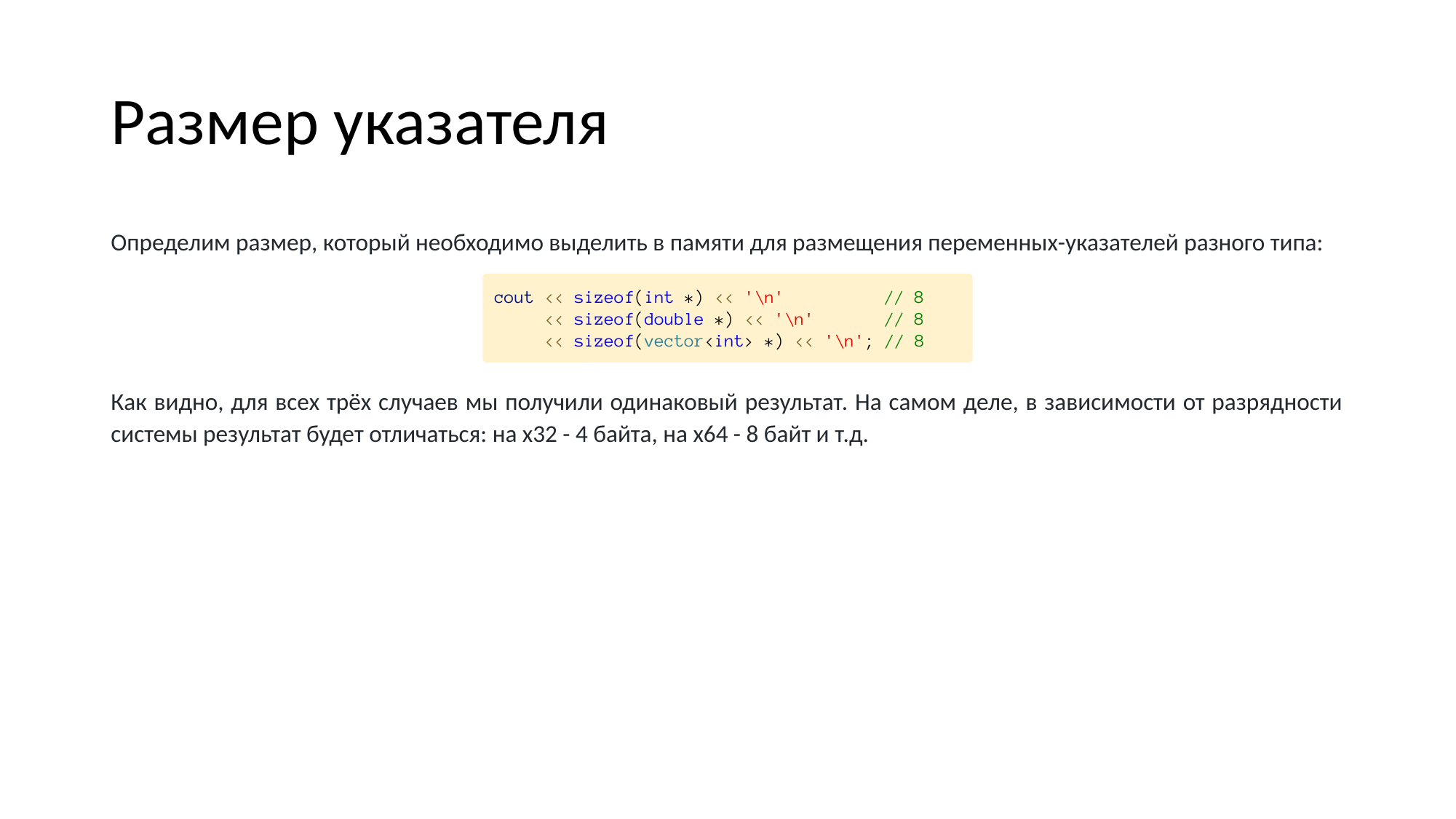

# Размер указателя
Определим размер, который необходимо выделить в памяти для размещения переменных-указателей разного типа:

Как видно, для всех трёх случаев мы получили одинаковый результат. На самом деле, в зависимости от разрядности системы результат будет отличаться: на x32 - 4 байта, на x64 - 8 байт и т.д.

cout << sizeof(int *) << '\n'          // 8
     << sizeof(double *) << '\n'       // 8
     << sizeof(vector<int> *) << '\n'; // 8